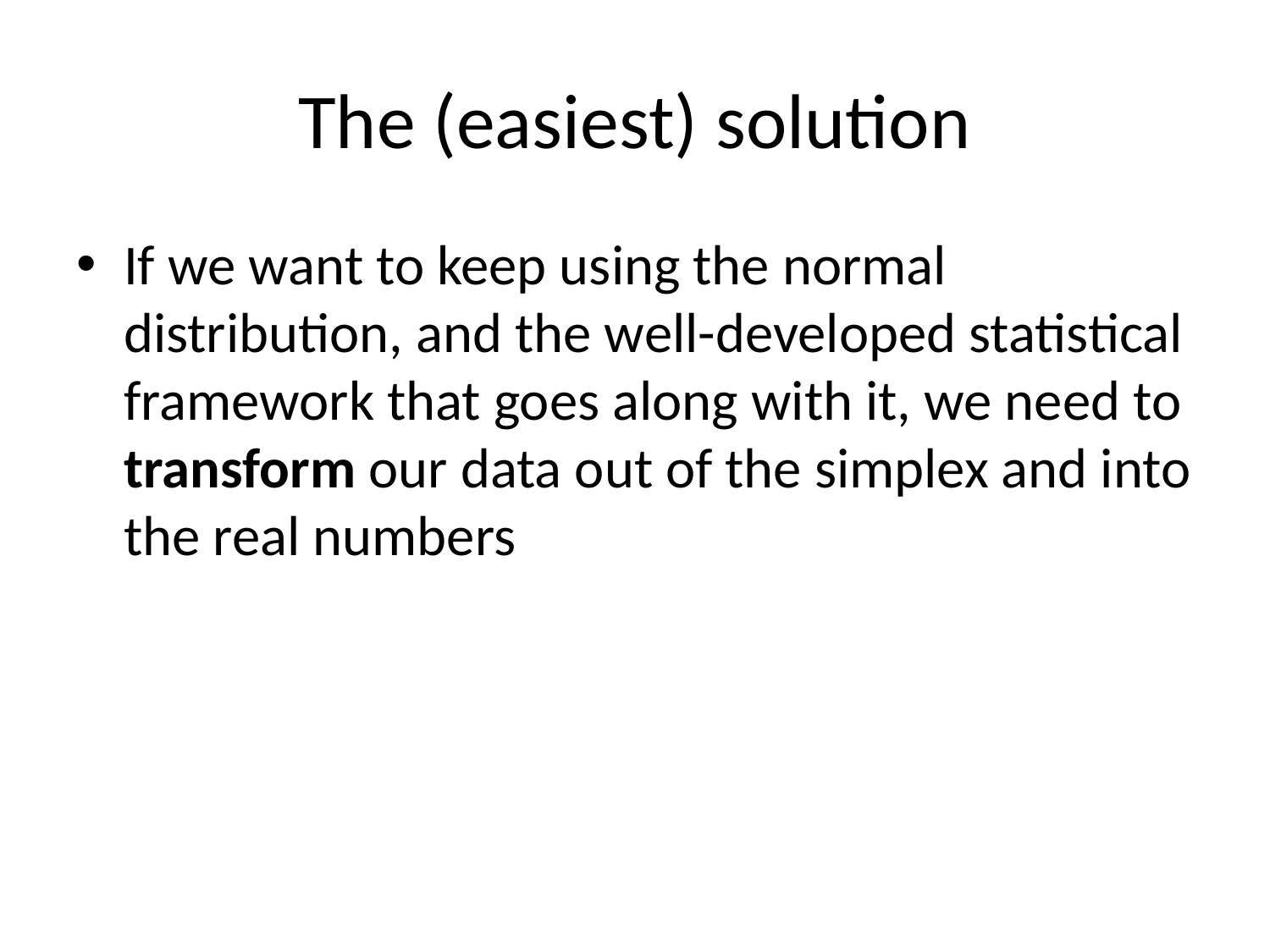

# The (easiest) solution
If we want to keep using the normal distribution, and the well-developed statistical framework that goes along with it, we need to transform our data out of the simplex and into the real numbers